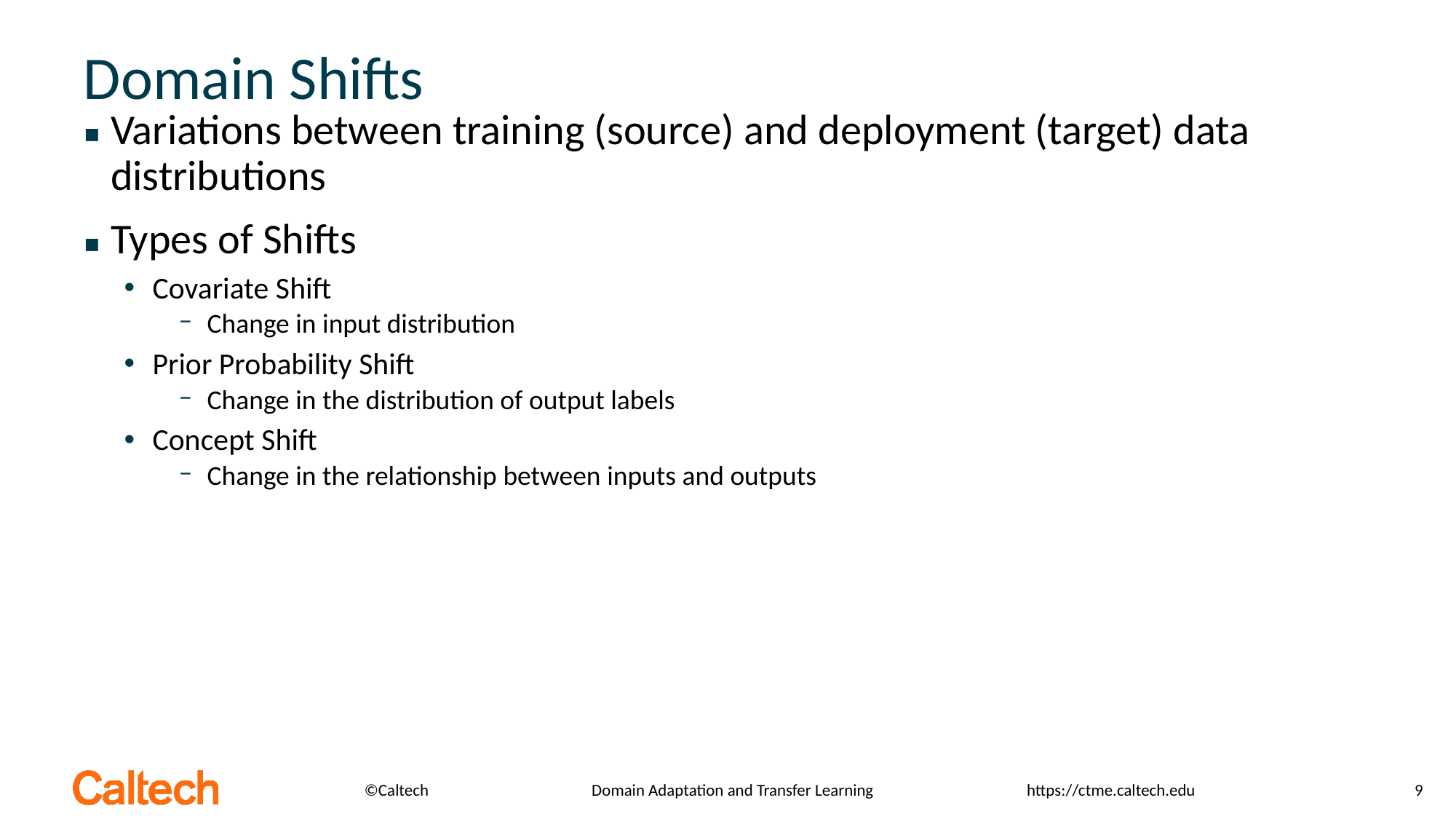

Domain Shifts
Variations between training (source) and deployment (target) data distributions
Types of Shifts
Covariate Shift
Change in input distribution
Prior Probability Shift
Change in the distribution of output labels
Concept Shift
Change in the relationship between inputs and outputs
Domain Adaptation and Transfer Learning
9